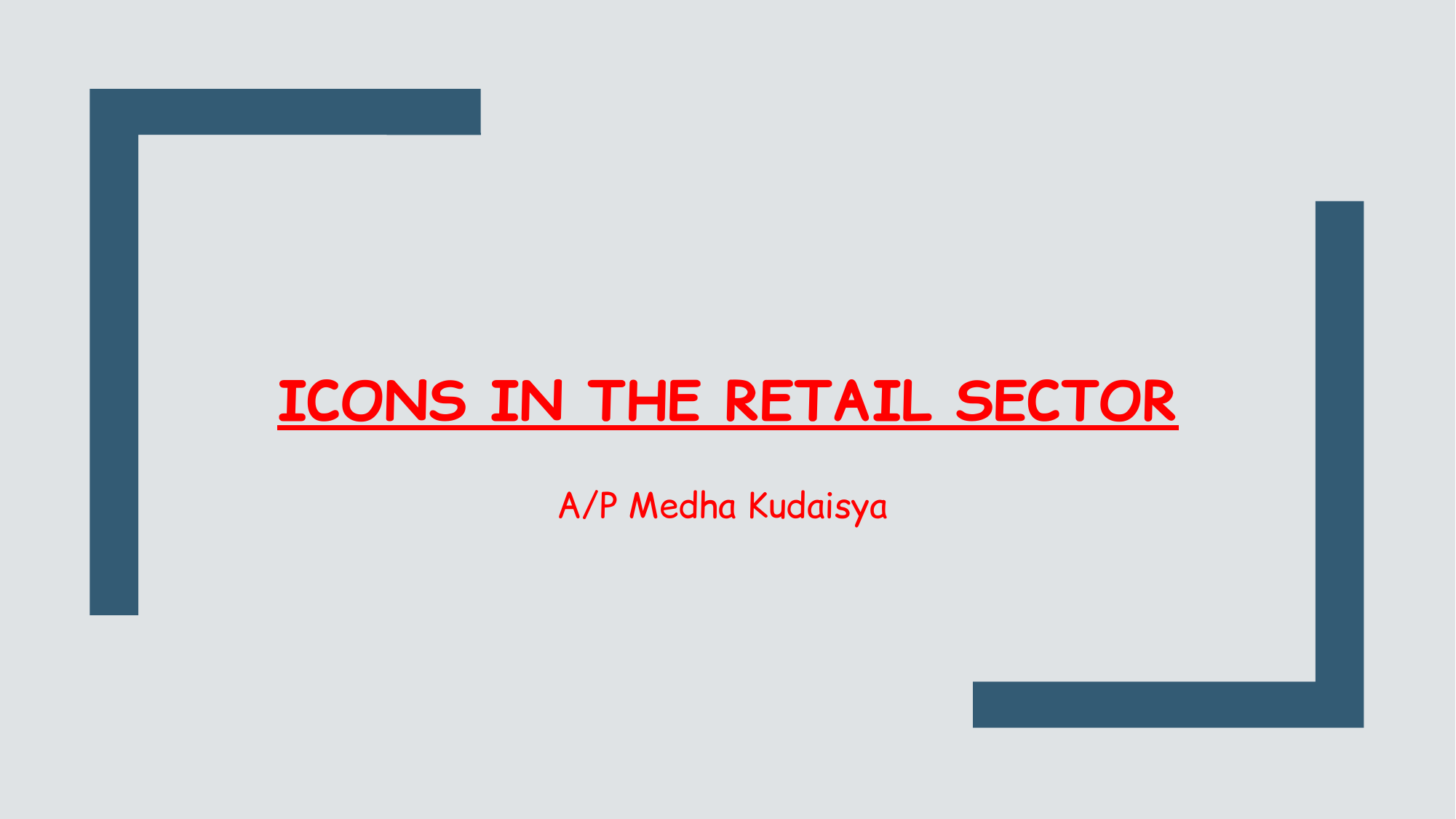

# Icons in the retail sector
A/P Medha Kudaisya